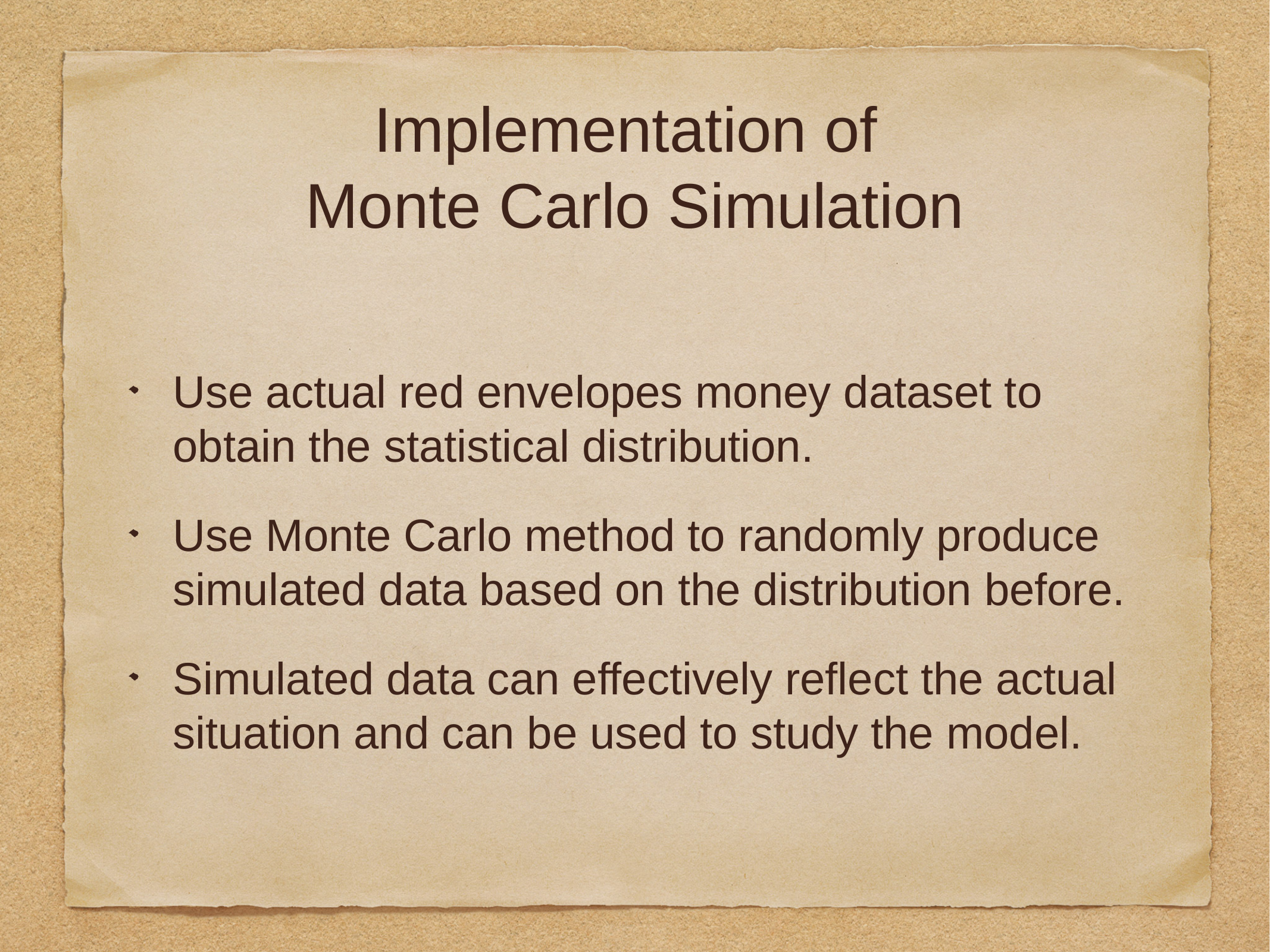

# Implementation of
Monte Carlo Simulation
Use actual red envelopes money dataset to obtain the statistical distribution.
Use Monte Carlo method to randomly produce simulated data based on the distribution before.
Simulated data can effectively reflect the actual situation and can be used to study the model.